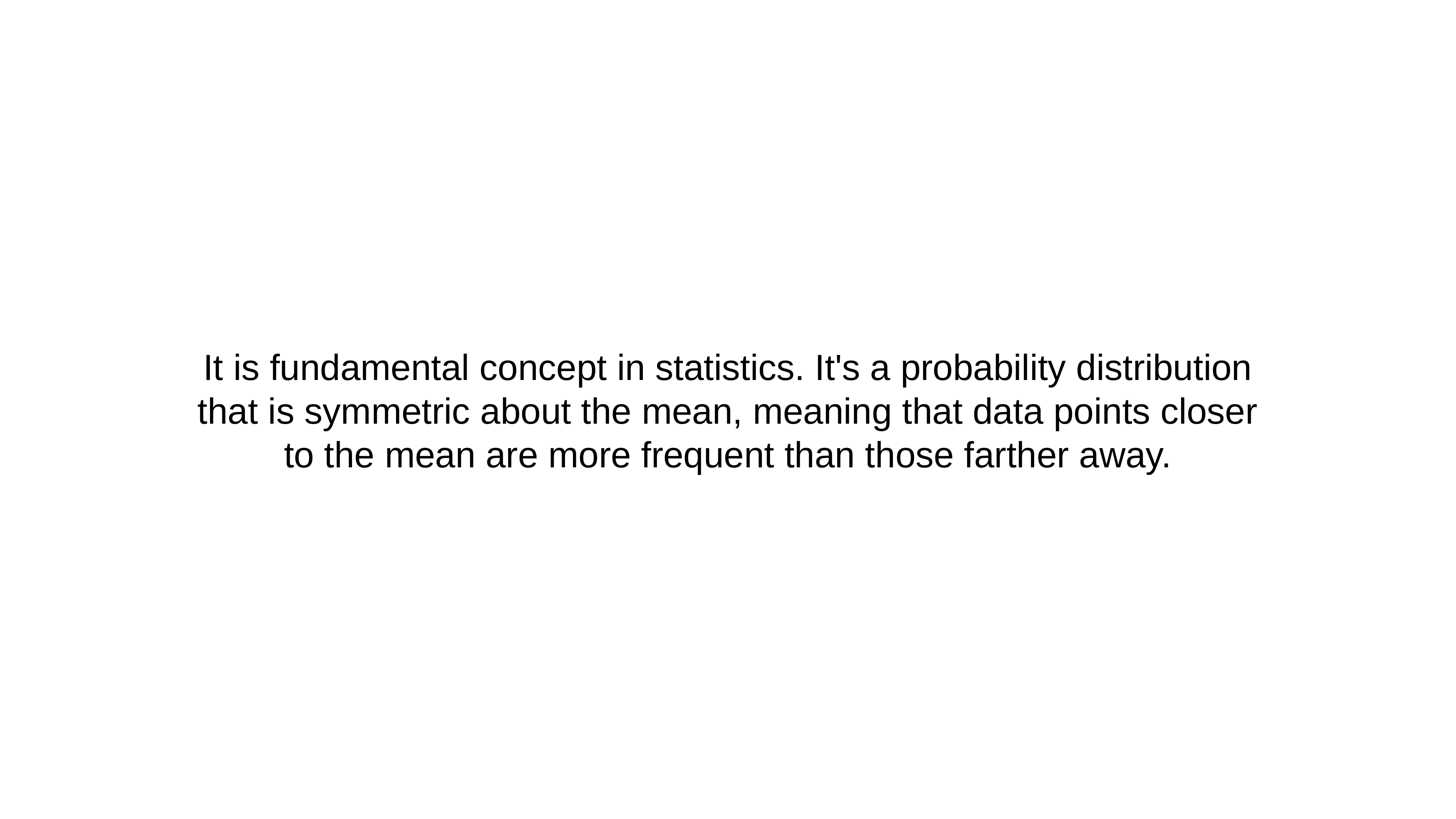

It is fundamental concept in statistics. It's a probability distribution that is symmetric about the mean, meaning that data points closer to the mean are more frequent than those farther away.